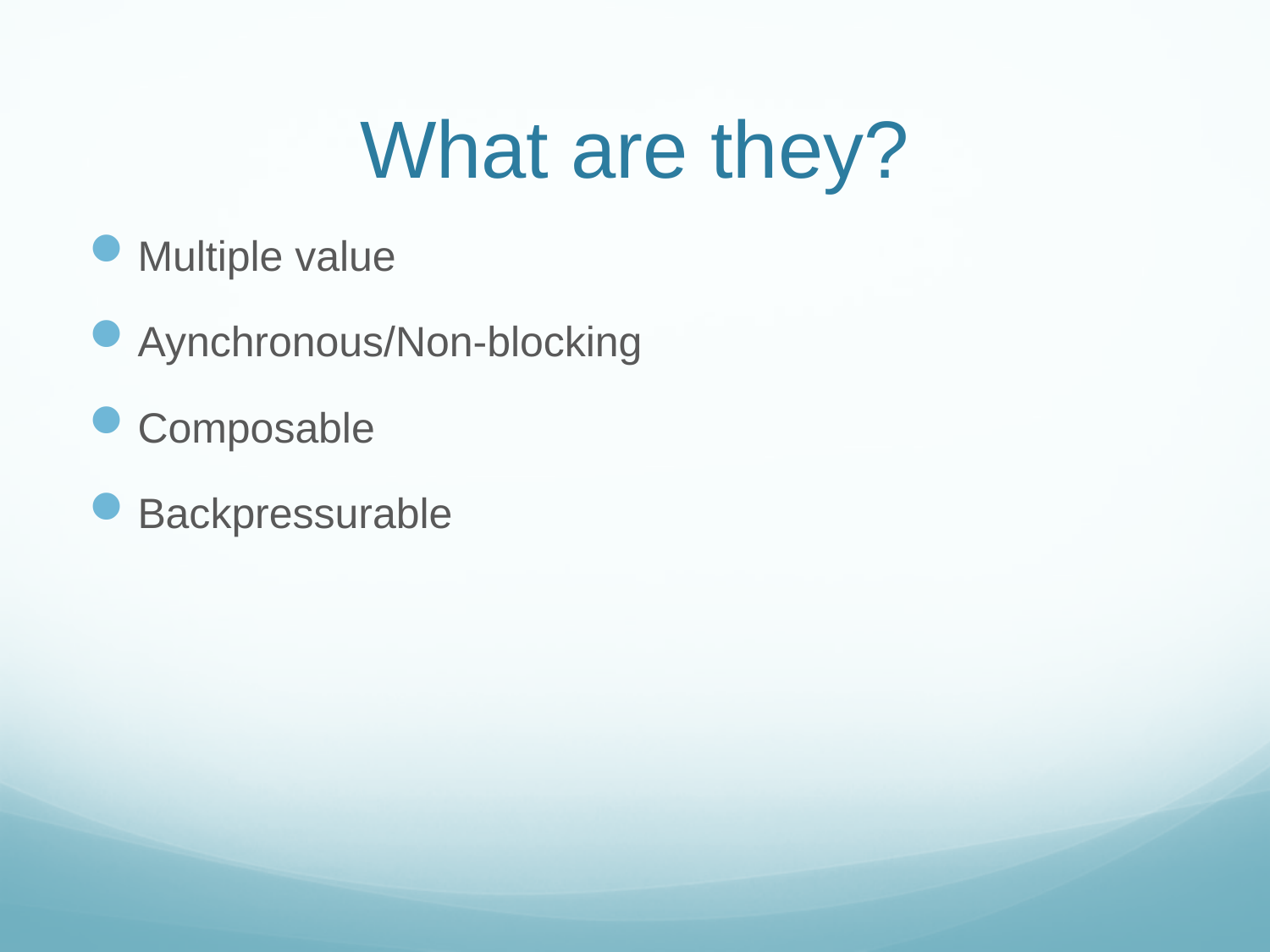

# What are they?
Multiple value
Aynchronous/Non-blocking
Composable
Backpressurable